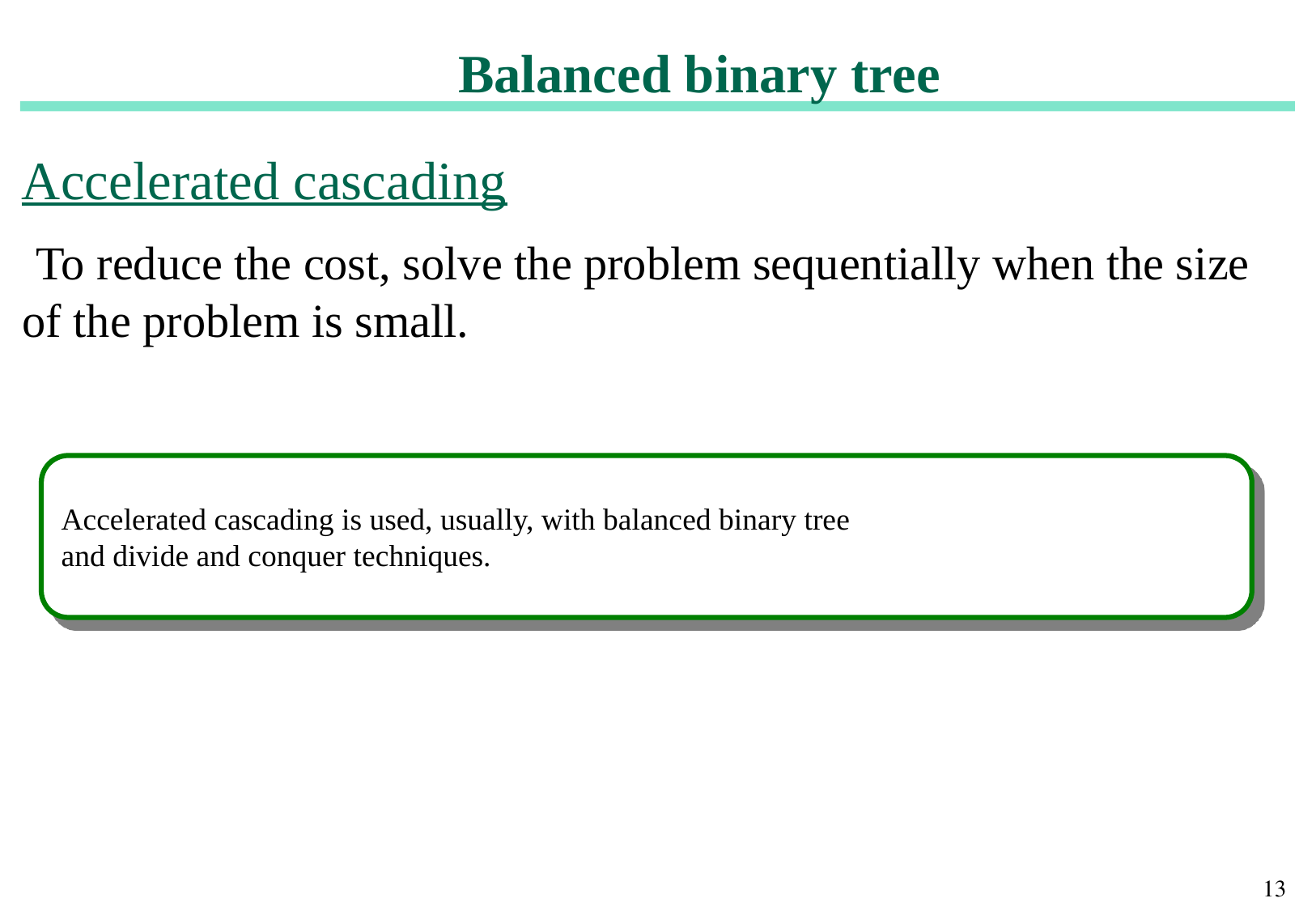

# Balanced binary tree
Accelerated cascading
 To reduce the cost, solve the problem sequentially when the size of the problem is small.

Accelerated cascading is used, usually, with balanced binary tree
and divide and conquer techniques.
13